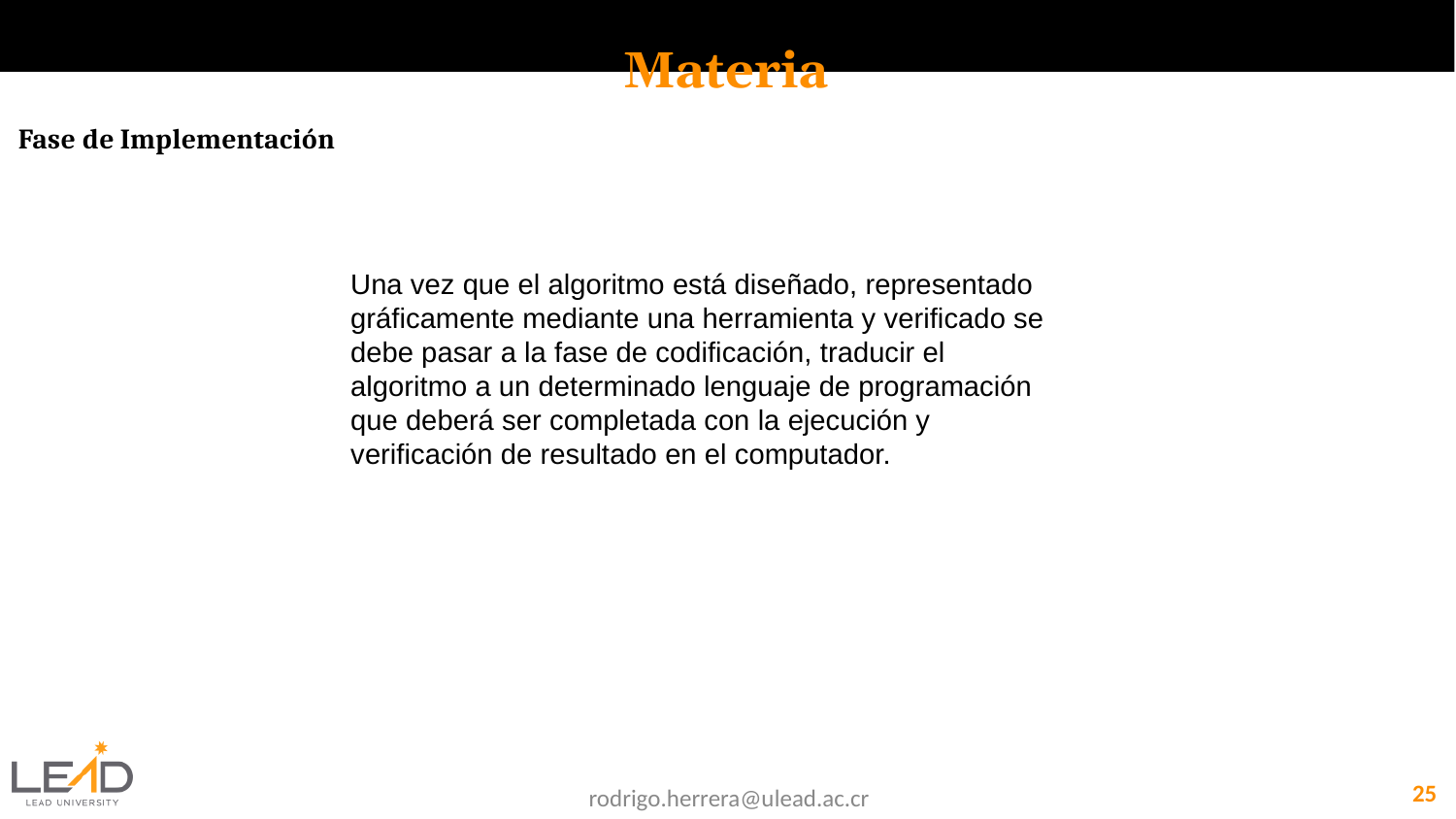

Materia
Fase de Implementación

Una vez que el algoritmo está diseñado, representado gráficamente mediante una herramienta y verificado se debe pasar a la fase de codificación, traducir el algoritmo a un determinado lenguaje de programación que deberá ser completada con la ejecución y verificación de resultado en el computador.
25
rodrigo.herrera@ulead.ac.cr